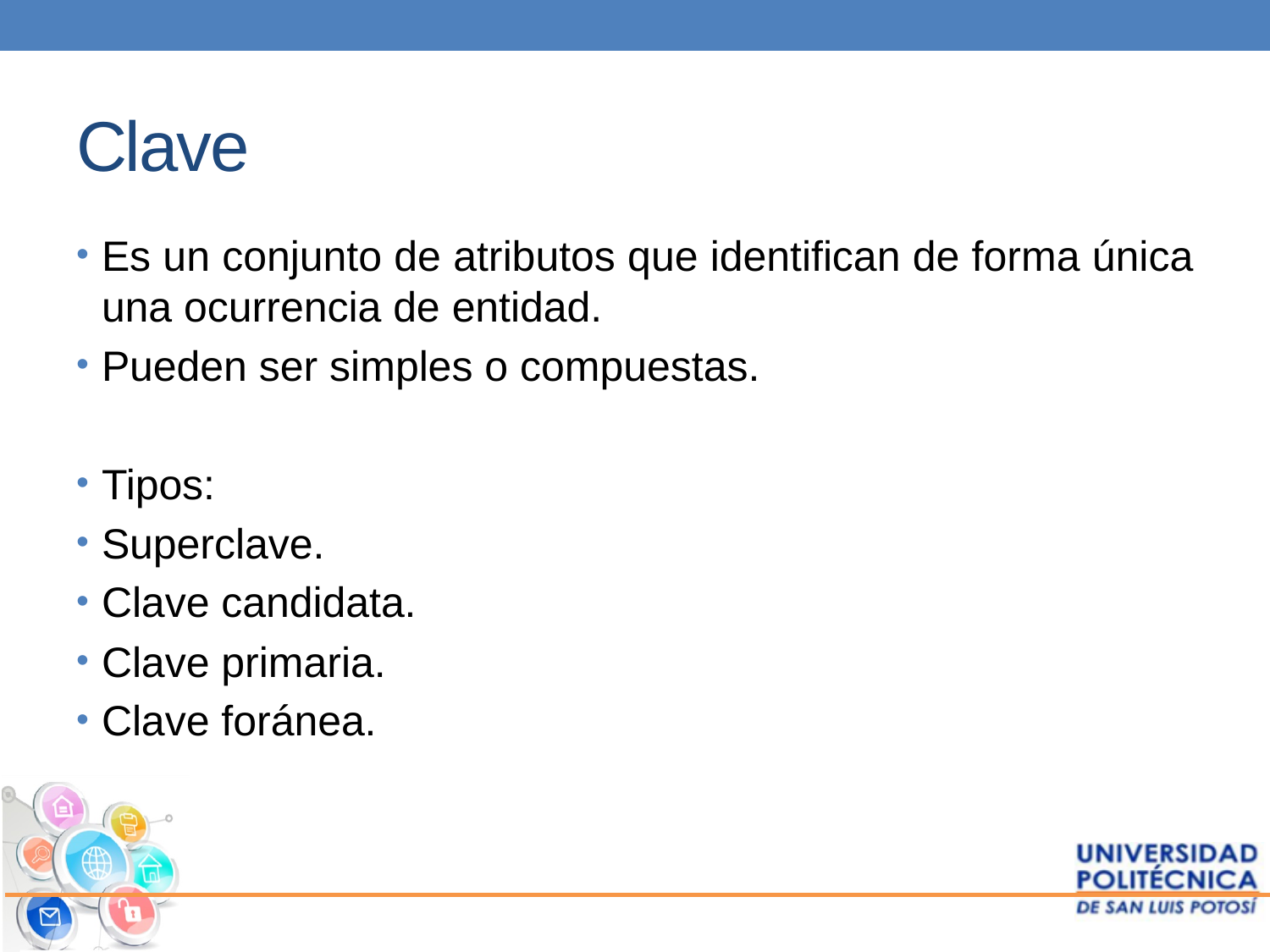

# Clave
Es un conjunto de atributos que identifican de forma única una ocurrencia de entidad.
Pueden ser simples o compuestas.

Tipos:
Superclave.
Clave candidata.
Clave primaria.
Clave foránea.